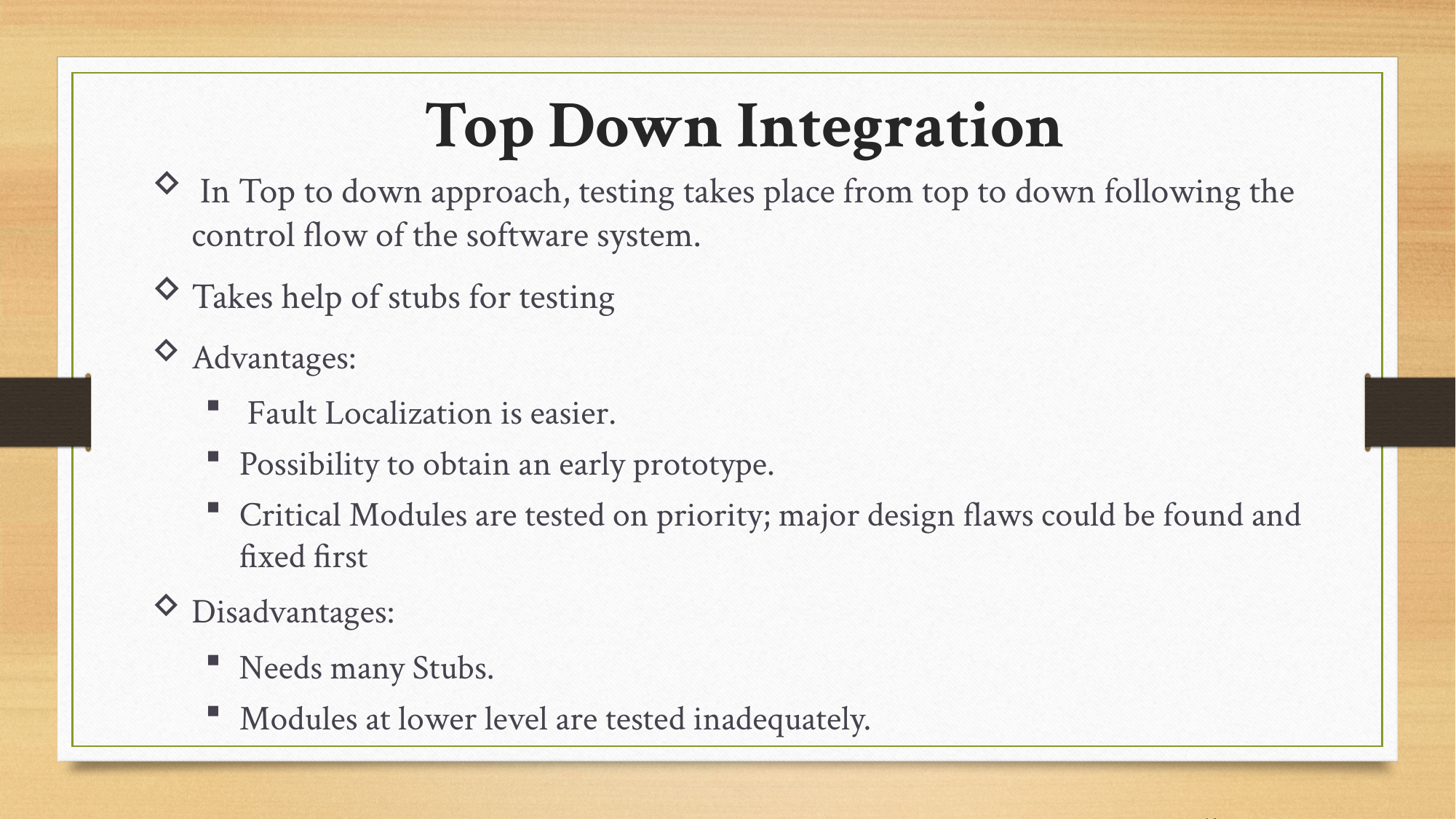

Top Down Integration
 In Top to down approach, testing takes place from top to down following the control flow of the software system.
Takes help of stubs for testing
Advantages:
 Fault Localization is easier.
Possibility to obtain an early prototype.
Critical Modules are tested on priority; major design flaws could be found and fixed first
Disadvantages:
Needs many Stubs.
Modules at lower level are tested inadequately.

16